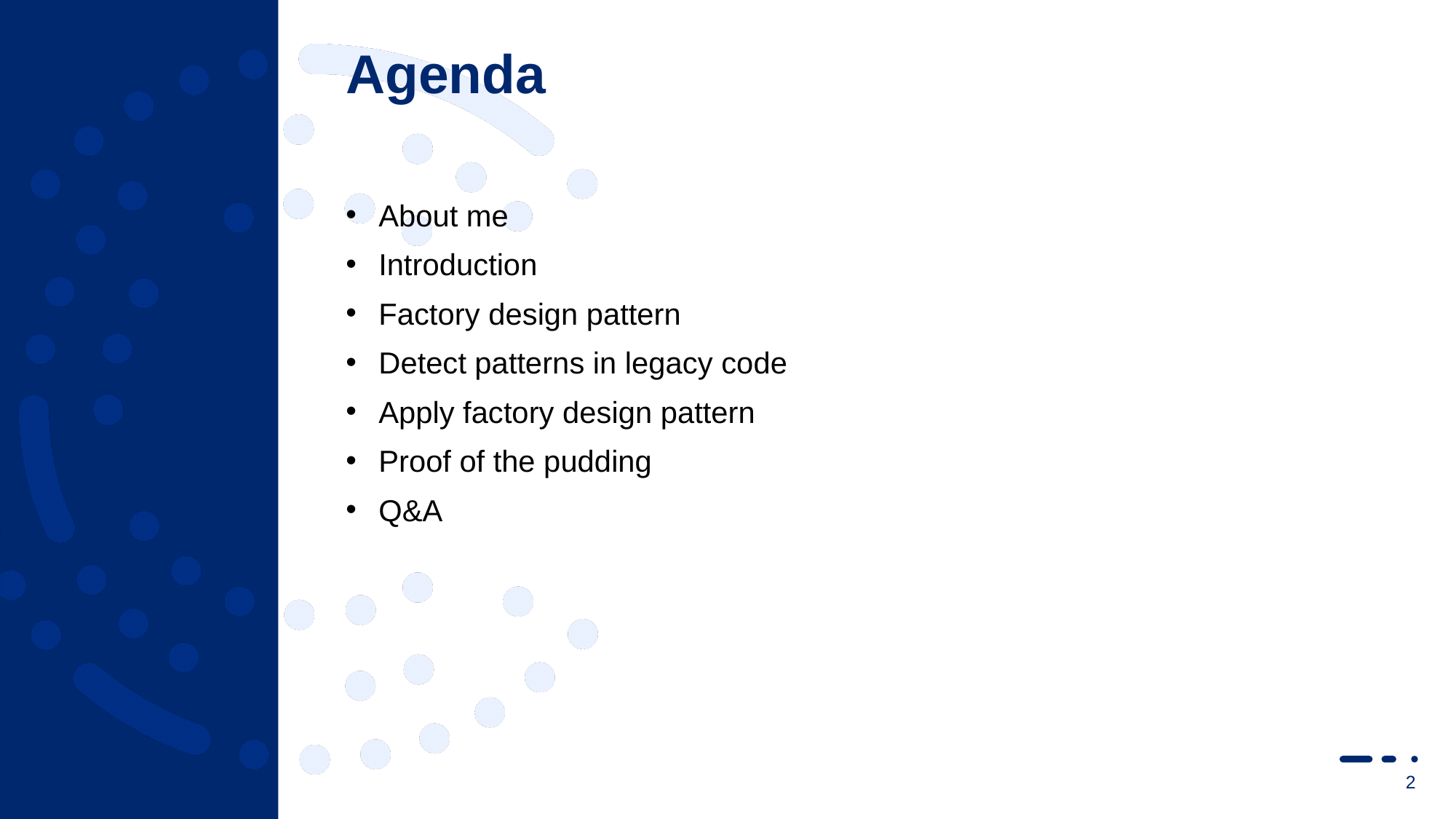

# Agenda
About me
Introduction
Factory design pattern
Detect patterns in legacy code
Apply factory design pattern
Proof of the pudding
Q&A
2